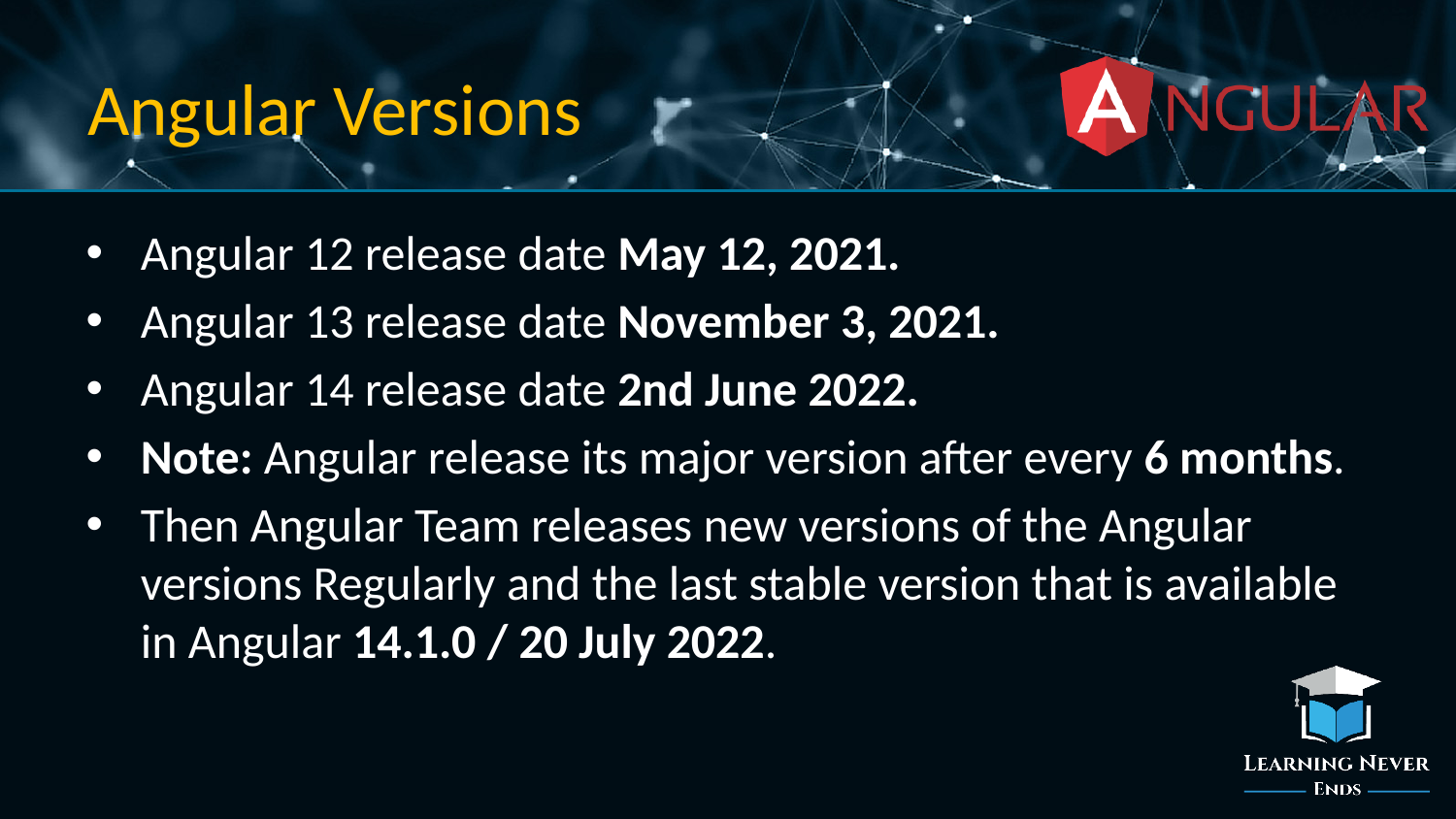

# Angular Versions
Angular 12 release date May 12, 2021.
Angular 13 release date November 3, 2021.
Angular 14 release date 2nd June 2022.
Note: Angular release its major version after every 6 months.
Then Angular Team releases new versions of the Angular versions Regularly and the last stable version that is available in Angular 14.1.0 / 20 July 2022.